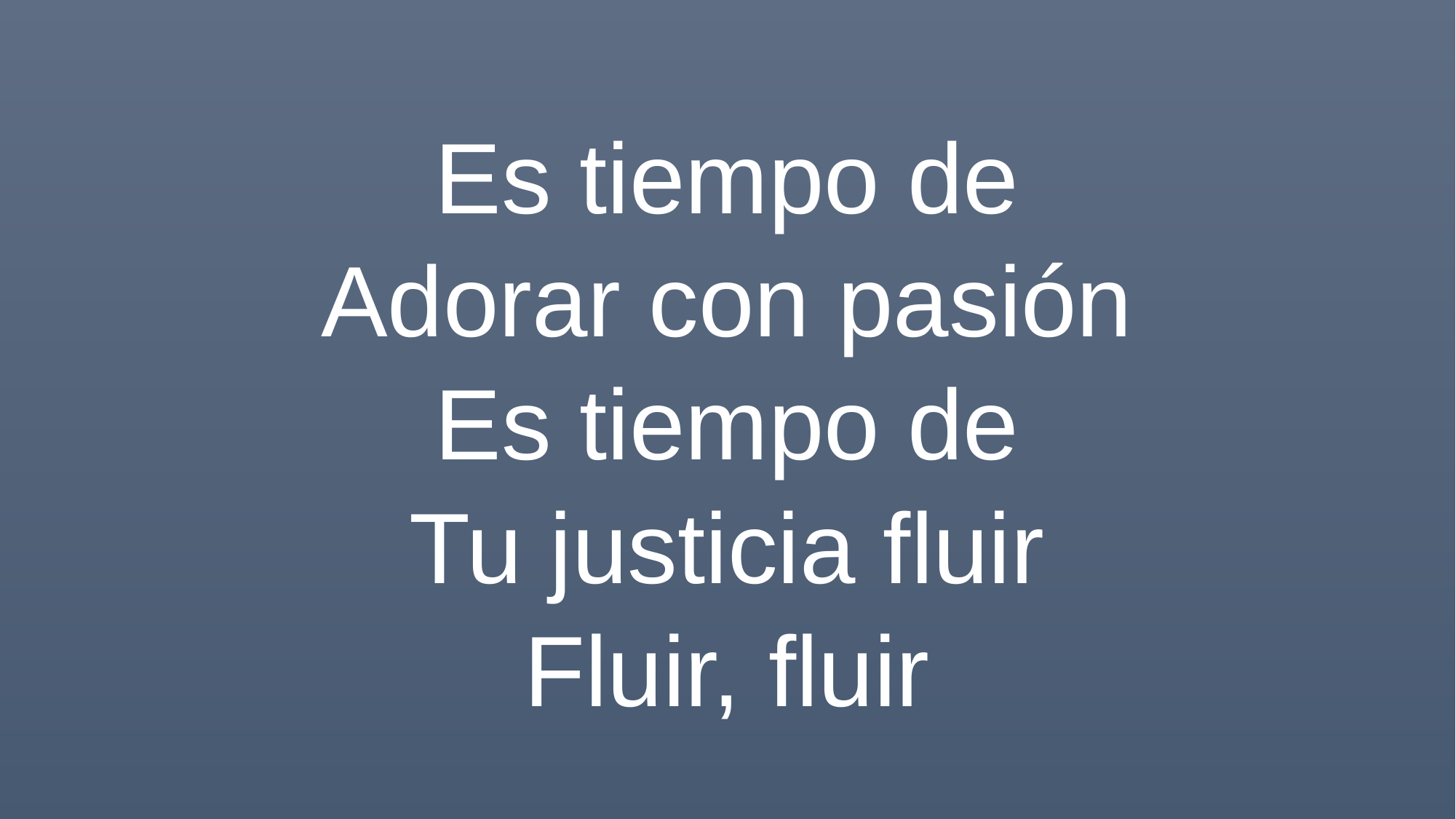

Es tiempo de
Adorar con pasión
Es tiempo de
Tu justicia fluir
Fluir, fluir